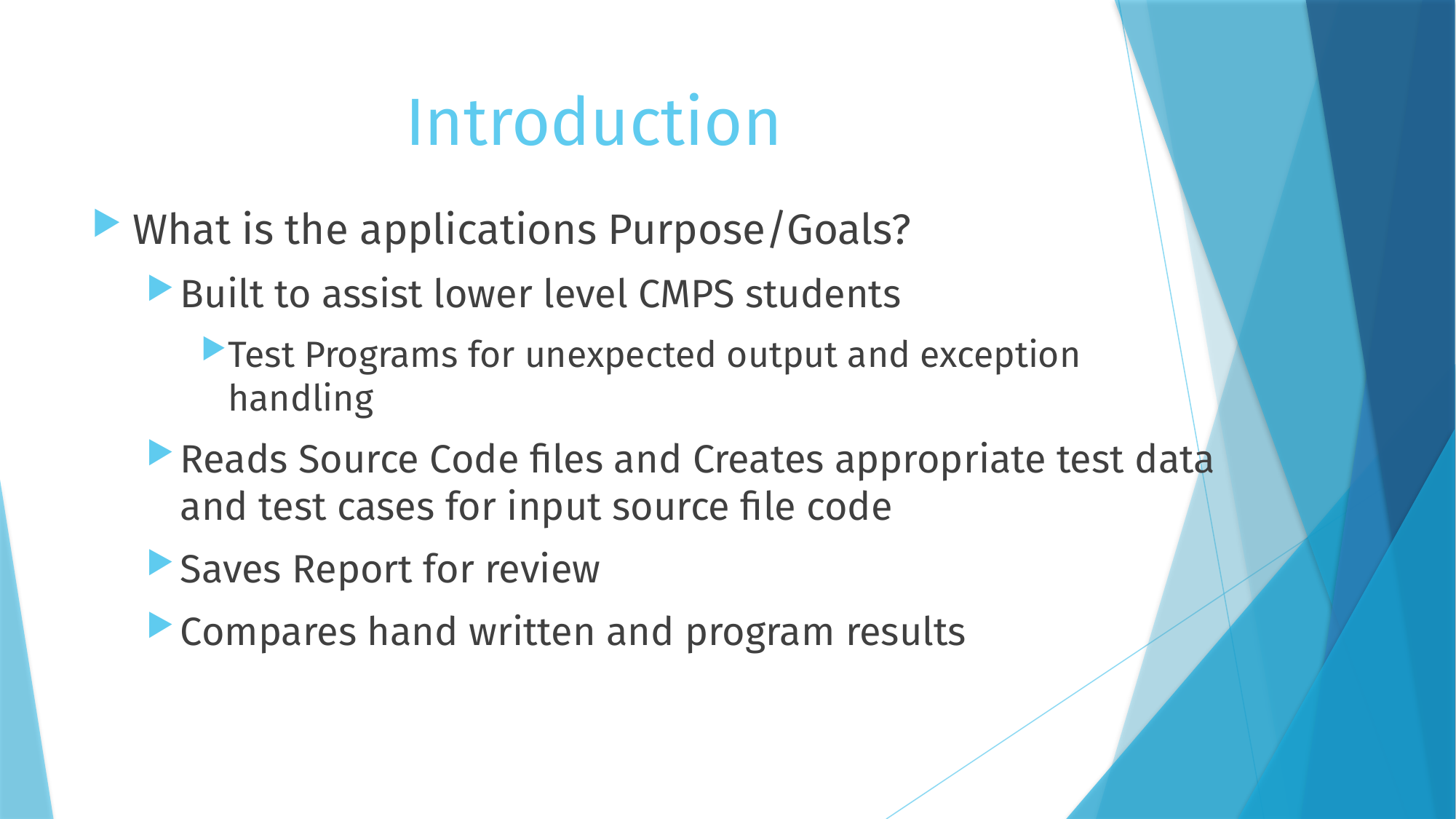

# Introduction
What is the applications Purpose/Goals?
Built to assist lower level CMPS students
Test Programs for unexpected output and exception handling
Reads Source Code files and Creates appropriate test data and test cases for input source file code
Saves Report for review
Compares hand written and program results